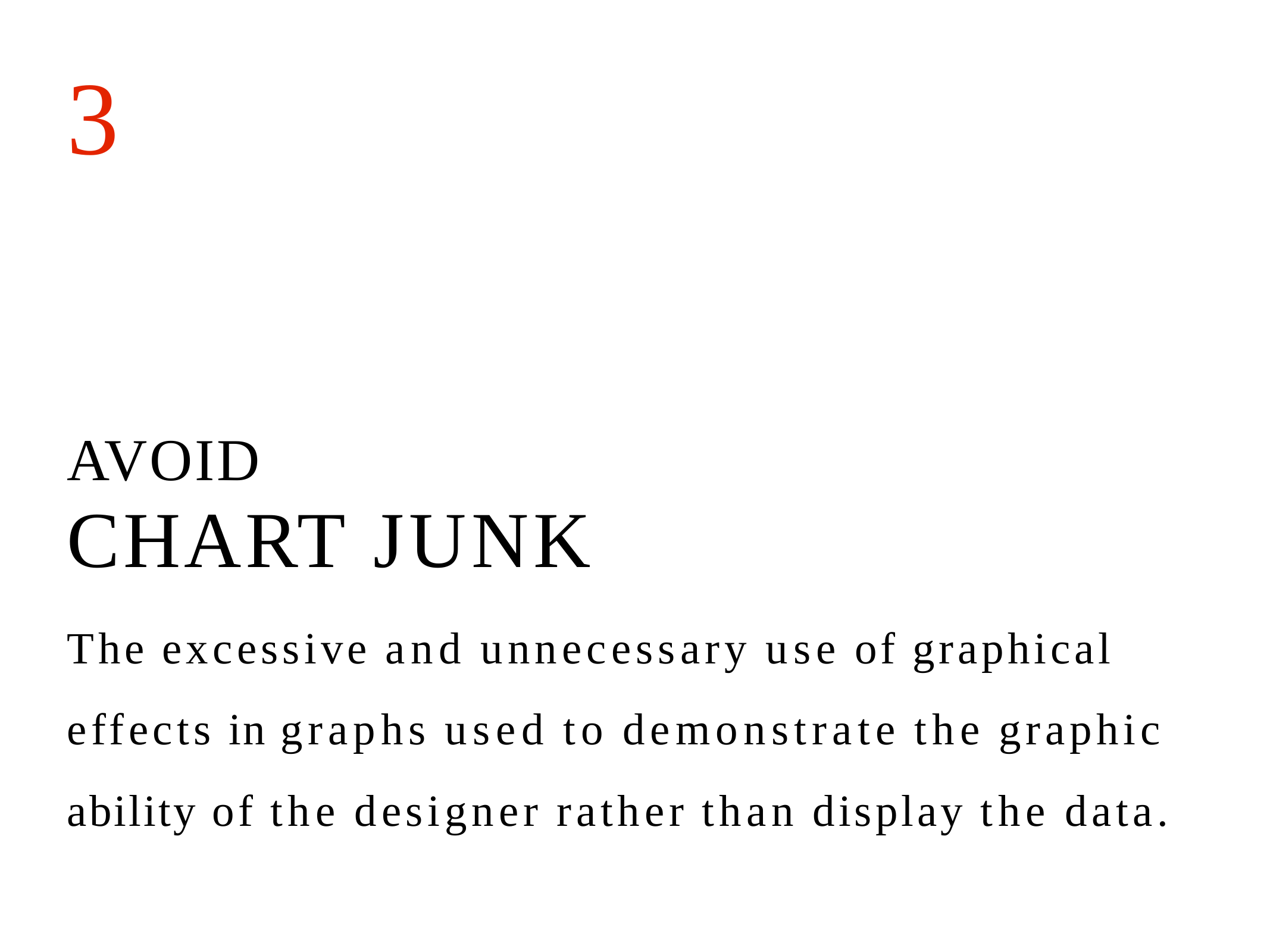

3
AVOID
CHART JUNK
The excessive and unnecessary use of graphical effects in graphs used to demonstrate the graphic ability of the designer rather than display the data.